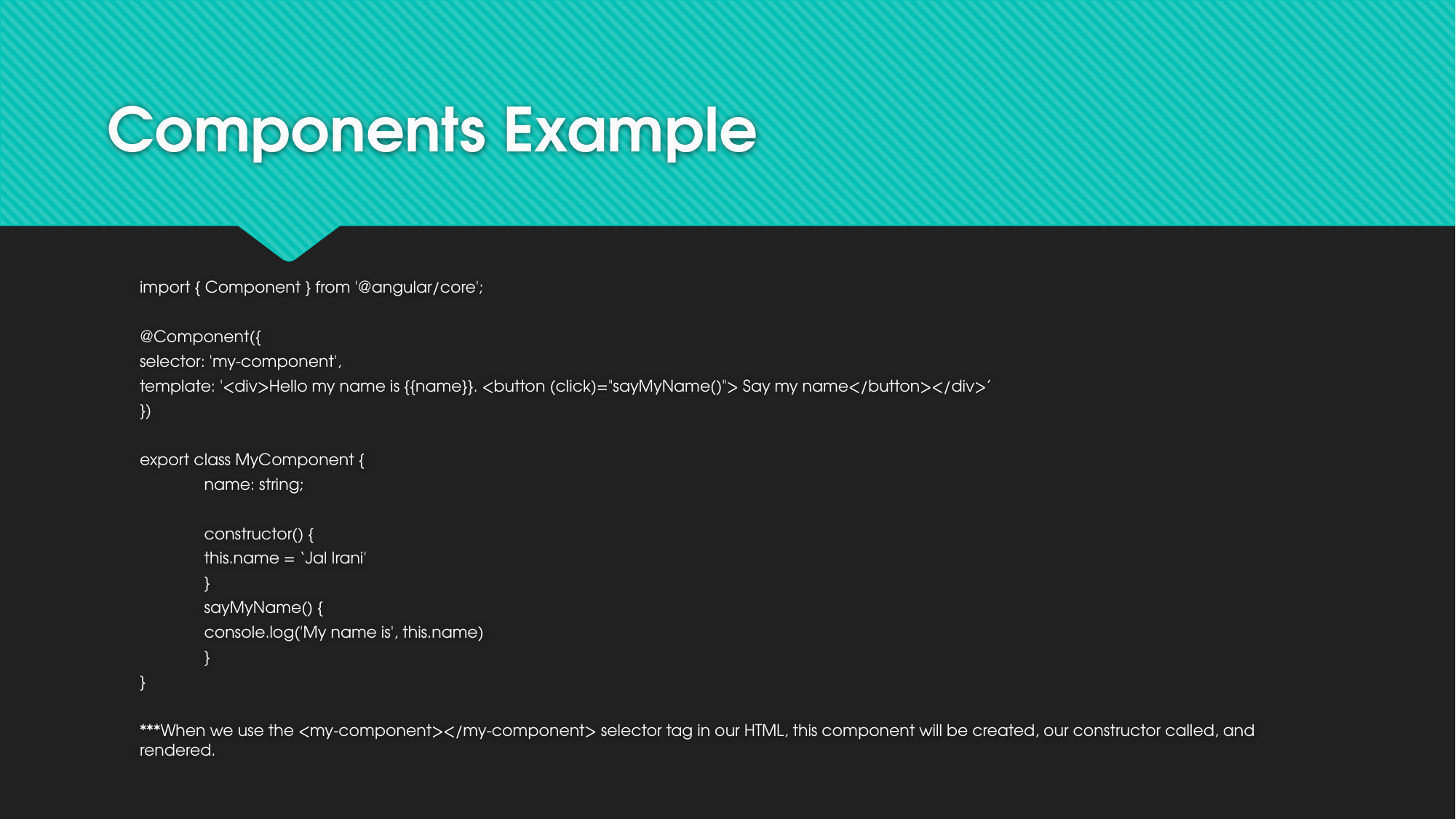

# Components Example
import { Component } from '@angular/core';

@Component({
selector: 'my-component',
template: '<div>Hello my name is {{name}}. <button (click)="sayMyName()"> Say my name</button></div>’
})

export class MyComponent {
	name: string;

	constructor() {
		this.name = ‘Jal Irani'
	}
	sayMyName() {
		console.log('My name is', this.name)
	}
}

***When we use the <my-component></my-component> selector tag in our HTML, this component will be created, our constructor called, and rendered.